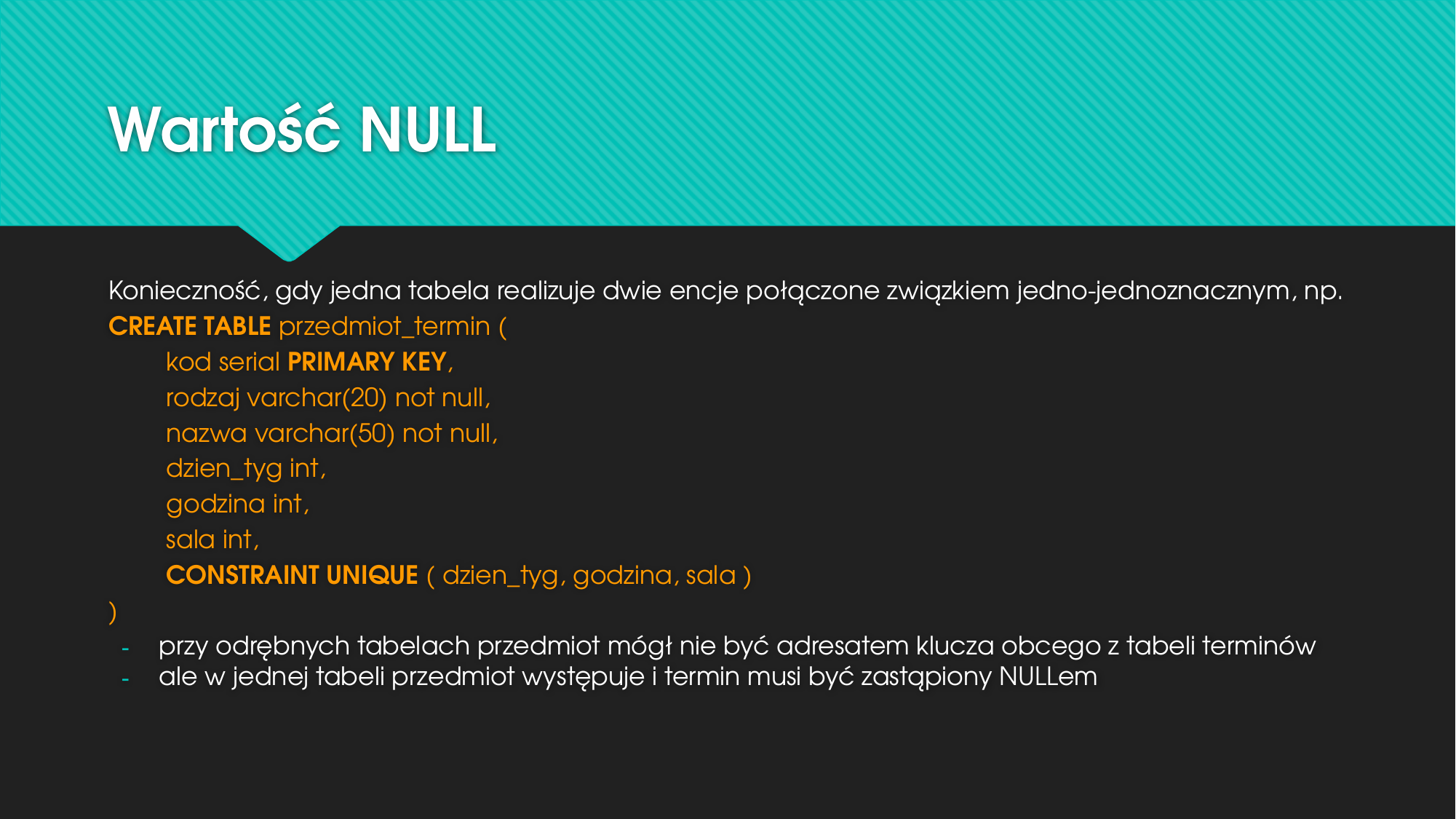

# Wartość NULL
Konieczność, gdy jedna tabela realizuje dwie encje połączone związkiem jedno-jednoznacznym, np.
CREATE TABLE przedmiot_termin (
 kod serial PRIMARY KEY,
 rodzaj varchar(20) not null,
 nazwa varchar(50) not null,
 dzien_tyg int,
 godzina int,
 sala int,
 CONSTRAINT UNIQUE ( dzien_tyg, godzina, sala )
)
przy odrębnych tabelach przedmiot mógł nie być adresatem klucza obcego z tabeli terminów
ale w jednej tabeli przedmiot występuje i termin musi być zastąpiony NULLem